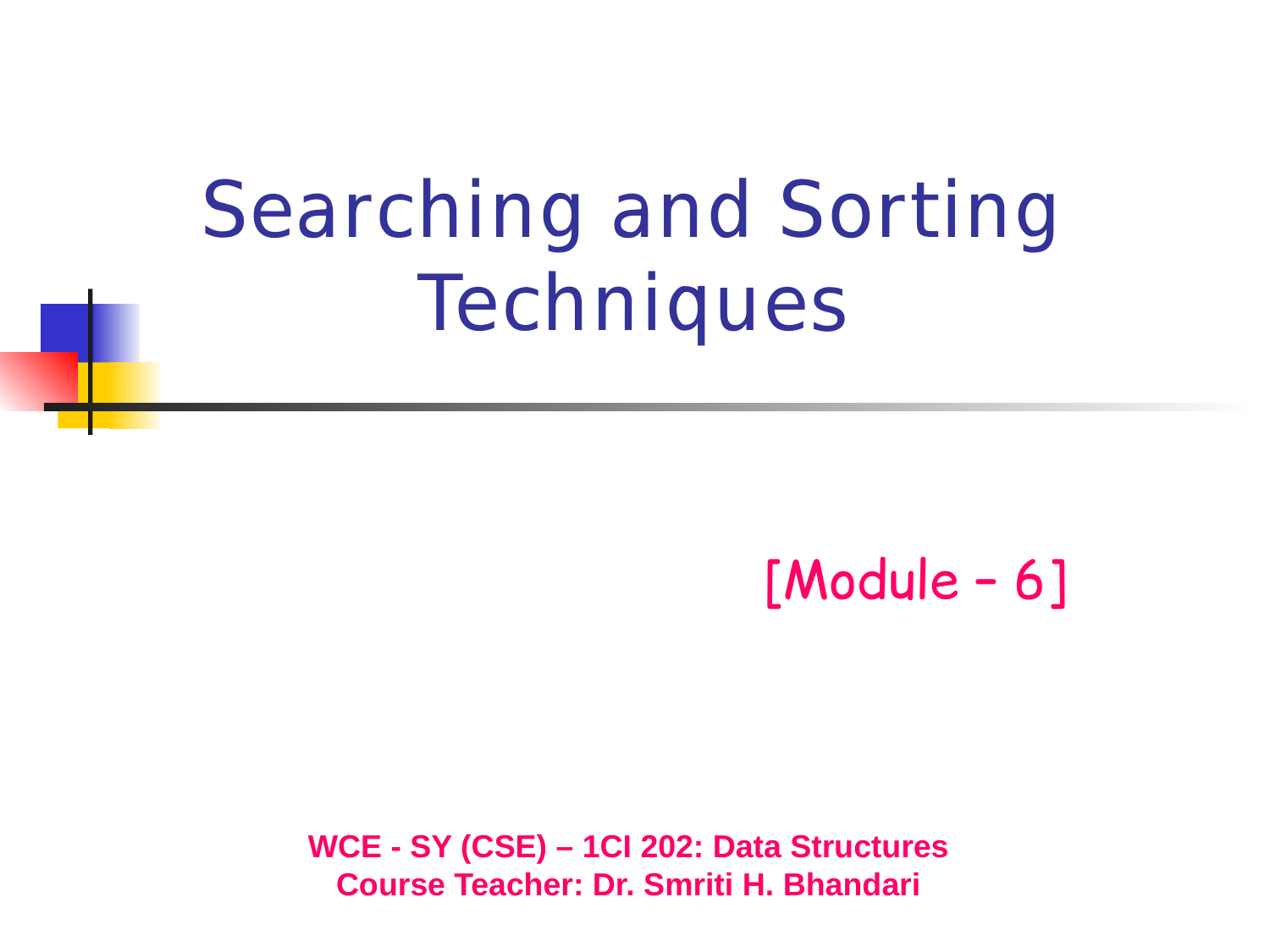

Searching and Sorting Techniques
[Module – 6]

WCE - SY (CSE) – 1CI 202: Data Structures
Course Teacher: Dr. Smriti H. Bhandari